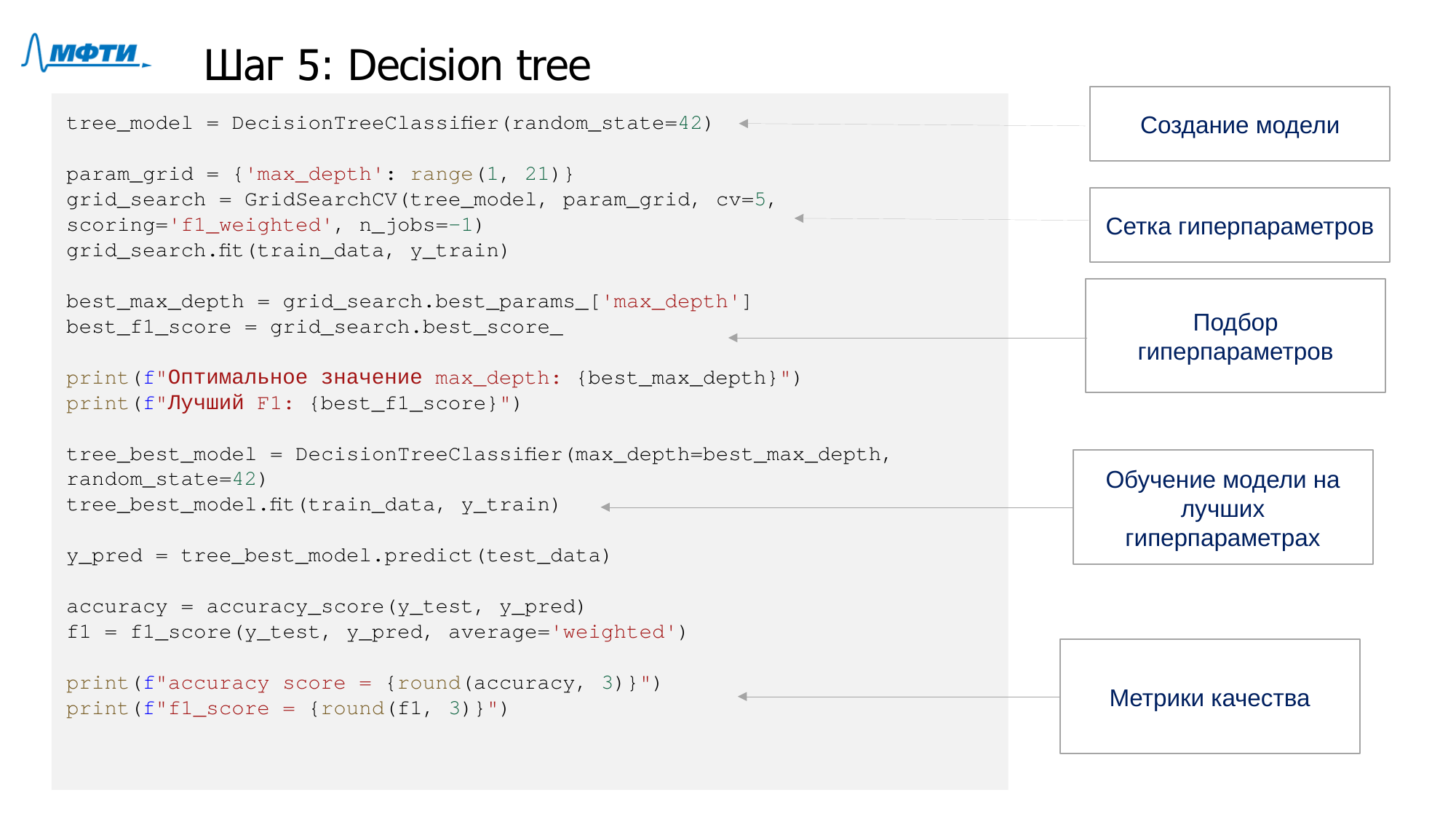

# Шаг 5: Decision tree

Создание модели
tree_model = DecisionTreeClassifier(random_state=42)

param_grid = {'max_depth': range(1, 21)}
grid_search = GridSearchCV(tree_model, param_grid, cv=5, scoring='f1_weighted', n_jobs=-1)
grid_search.fit(train_data, y_train)

best_max_depth = grid_search.best_params_['max_depth']
best_f1_score = grid_search.best_score_

print(f"Оптимальное значение max_depth: {best_max_depth}")
print(f"Лучший F1: {best_f1_score}")

tree_best_model = DecisionTreeClassifier(max_depth=best_max_depth, random_state=42)
tree_best_model.fit(train_data, y_train)

y_pred = tree_best_model.predict(test_data)

accuracy = accuracy_score(y_test, y_pred)
f1 = f1_score(y_test, y_pred, average='weighted')

print(f"accuracy score = {round(accuracy, 3)}")
print(f"f1_score = {round(f1, 3)}")

Сетка гиперпараметров

Подбор гиперпараметров

Обучение модели на лучших гиперпараметрах

Метрики качества